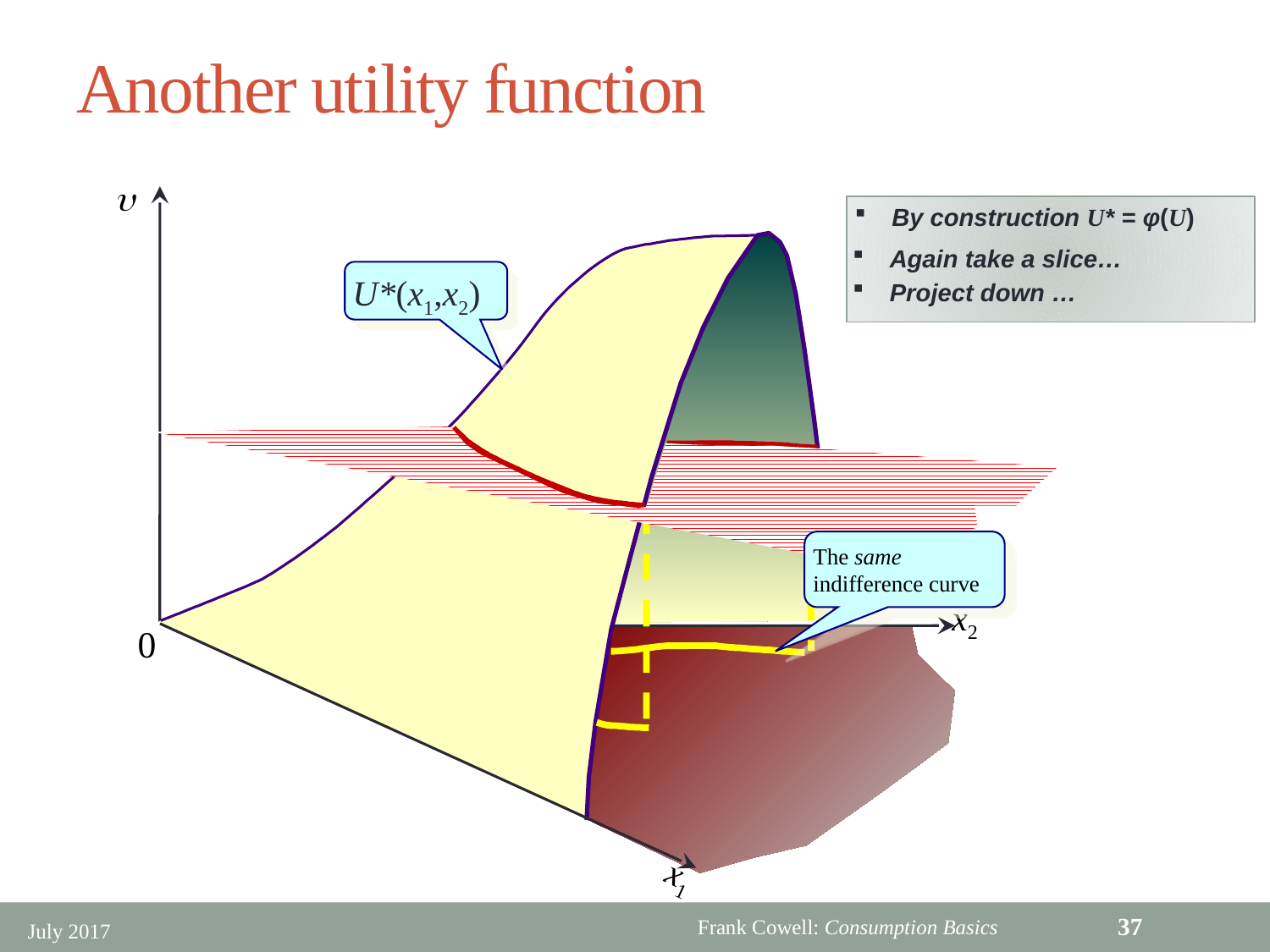

# Another utility function
υ

 By construction U* = φ(U)

 Again take a slice…
U*(x1,x2)
 Project down …

The same indifference curve
x2
0

x1
37
July 2017